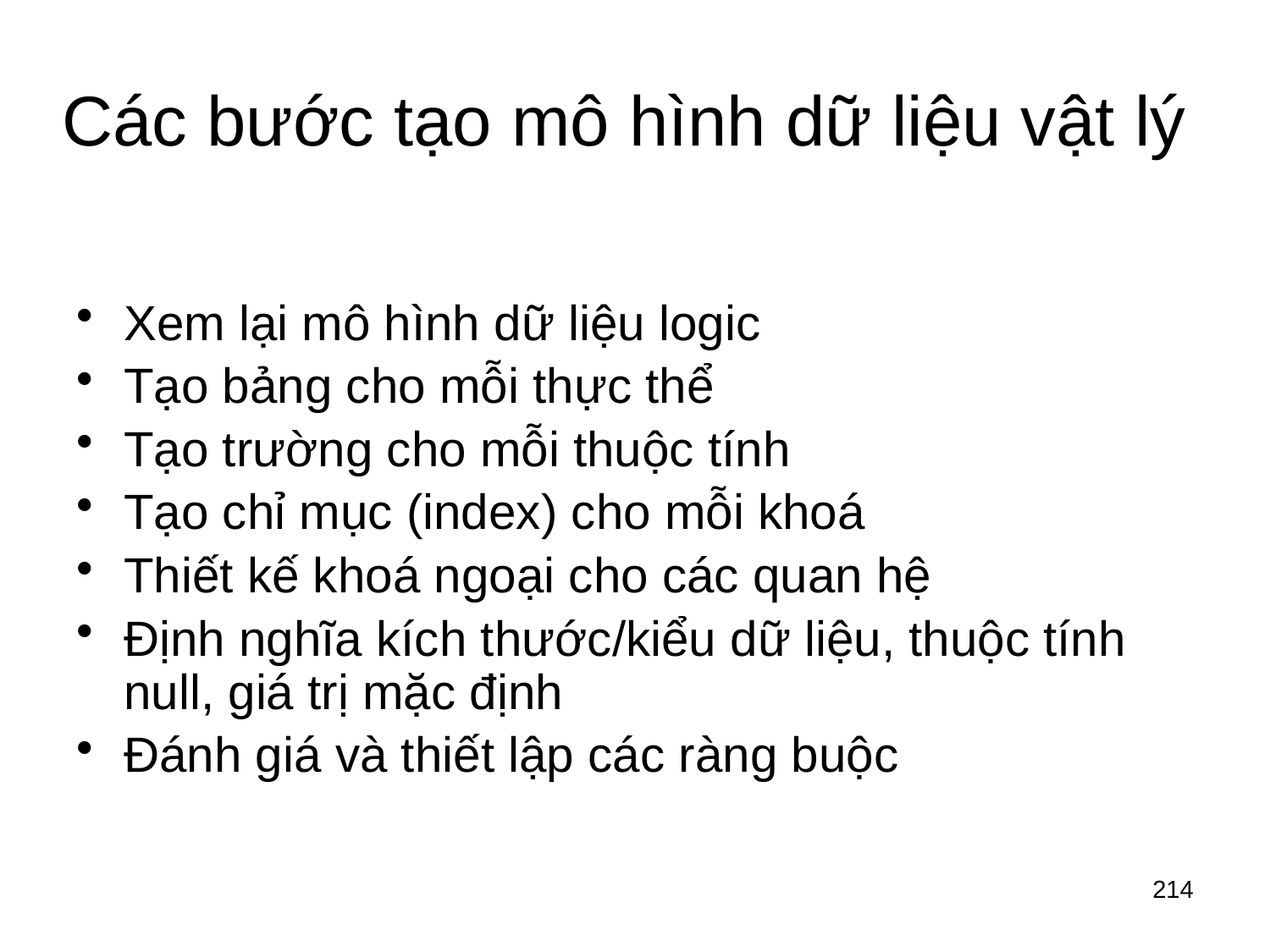

# Các bước tạo mô hình dữ liệu vật lý

Xem lại mô hình dữ liệu logic
Tạo bảng cho mỗi thực thể
Tạo trường cho mỗi thuộc tính
Tạo chỉ mục (index) cho mỗi khoá
Thiết kế khoá ngoại cho các quan hệ
Định nghĩa kích thước/kiểu dữ liệu, thuộc tính null, giá trị mặc định
Đánh giá và thiết lập các ràng buộc

214